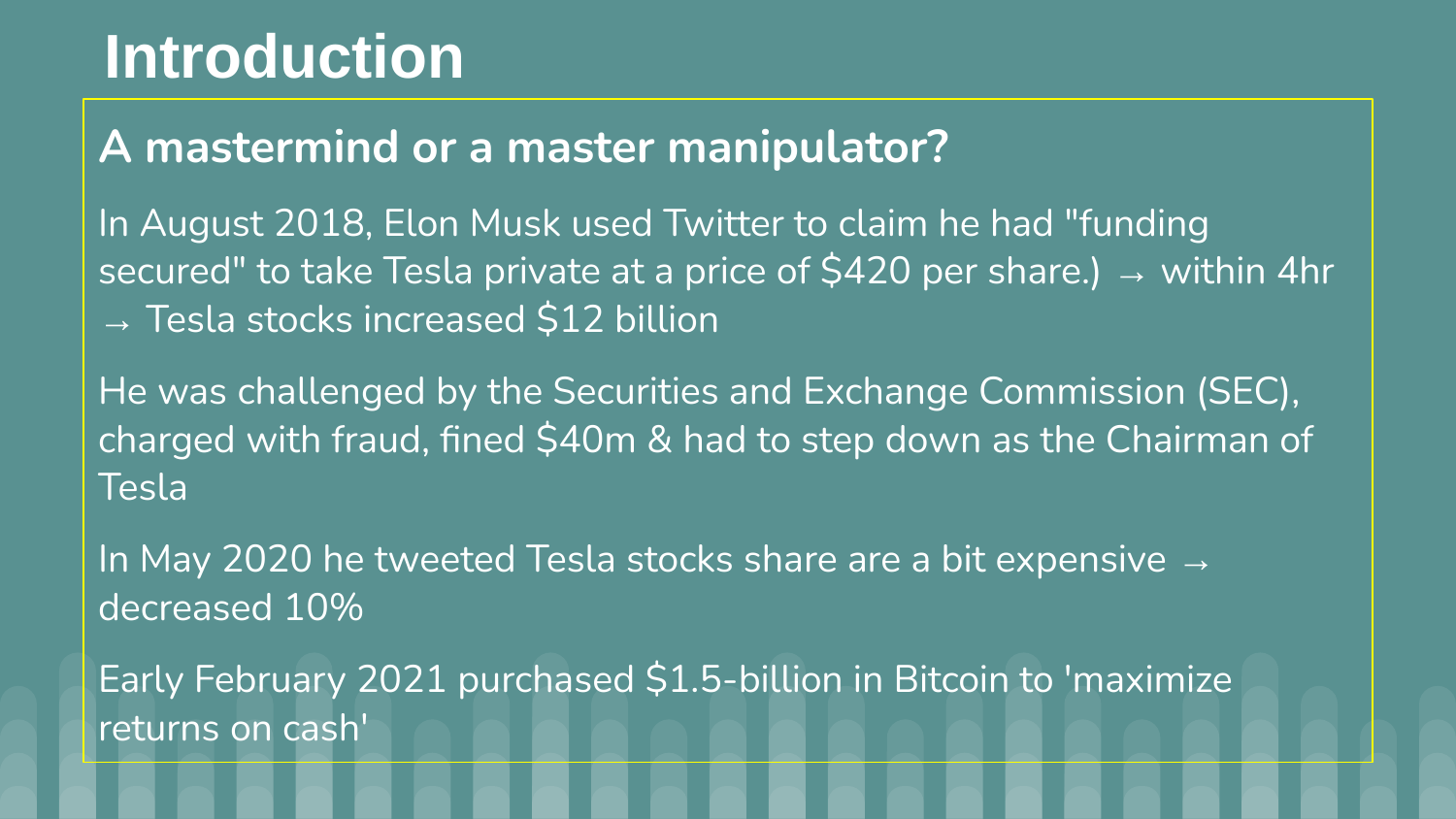

# Introduction
A mastermind or a master manipulator?
In August 2018, Elon Musk used Twitter to claim he had "funding secured" to take Tesla private at a price of $420 per share.) → within 4hr → Tesla stocks increased $12 billion
He was challenged by the Securities and Exchange Commission (SEC), charged with fraud, fined $40m & had to step down as the Chairman of Tesla
In May 2020 he tweeted Tesla stocks share are a bit expensive → decreased 10%
Early February 2021 purchased $1.5-billion in Bitcoin to 'maximize returns on cash'

purchased $1.5-billion in Bitcoin to